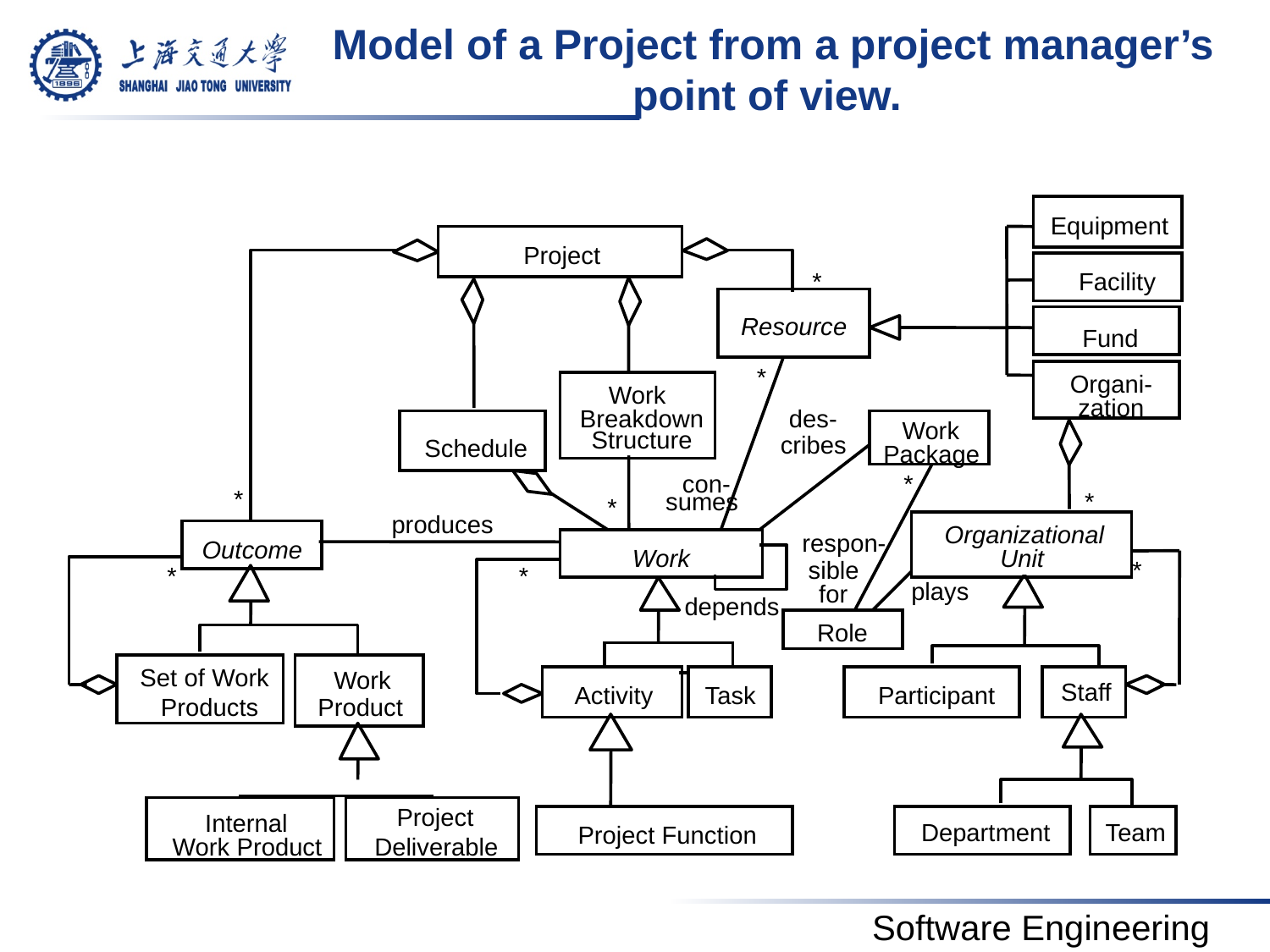

# Model of a Project from a project manager’s point of view.

Equipment

Project

*
Facility

Resource

Fund

*
Organi-

Work
zation
des-
Breakdown

Work

Structure
cribes
Schedule
Package

con-
*

*
sumes
*

*
produces

Organizational

respon-

Outcome

Work
Unit

sible
*

*
*

plays

for
depends

Role

Set of Work
Work

Staff
Activity
Task
Participant

Products
Product

Project

Internal
Department
Team
Project Function
Work Product
Deliverable